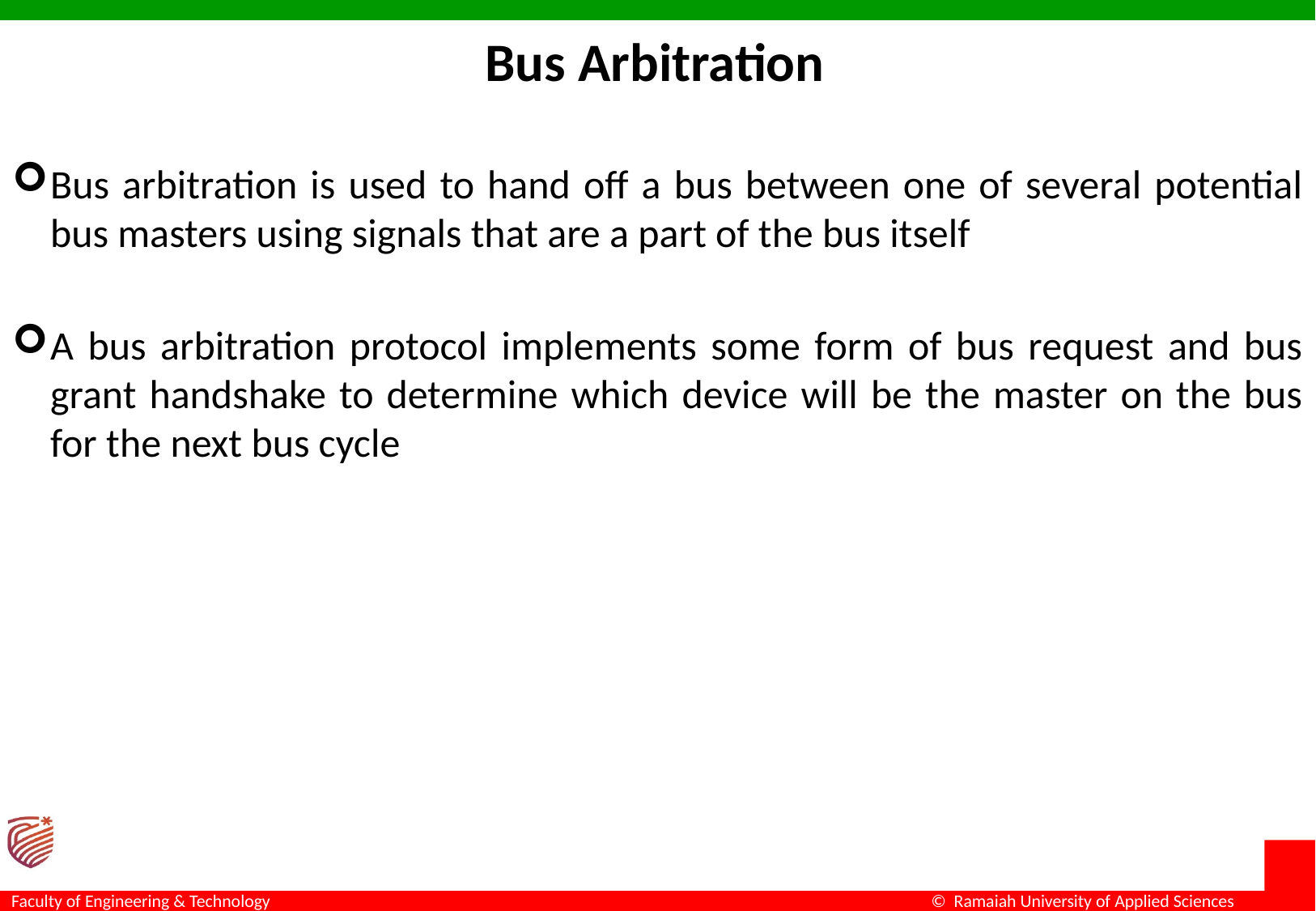

# Bus Arbitration
Bus arbitration is used to hand off a bus between one of several potential bus masters using signals that are a part of the bus itself

A bus arbitration protocol implements some form of bus request and bus grant handshake to determine which device will be the master on the bus for the next bus cycle
14